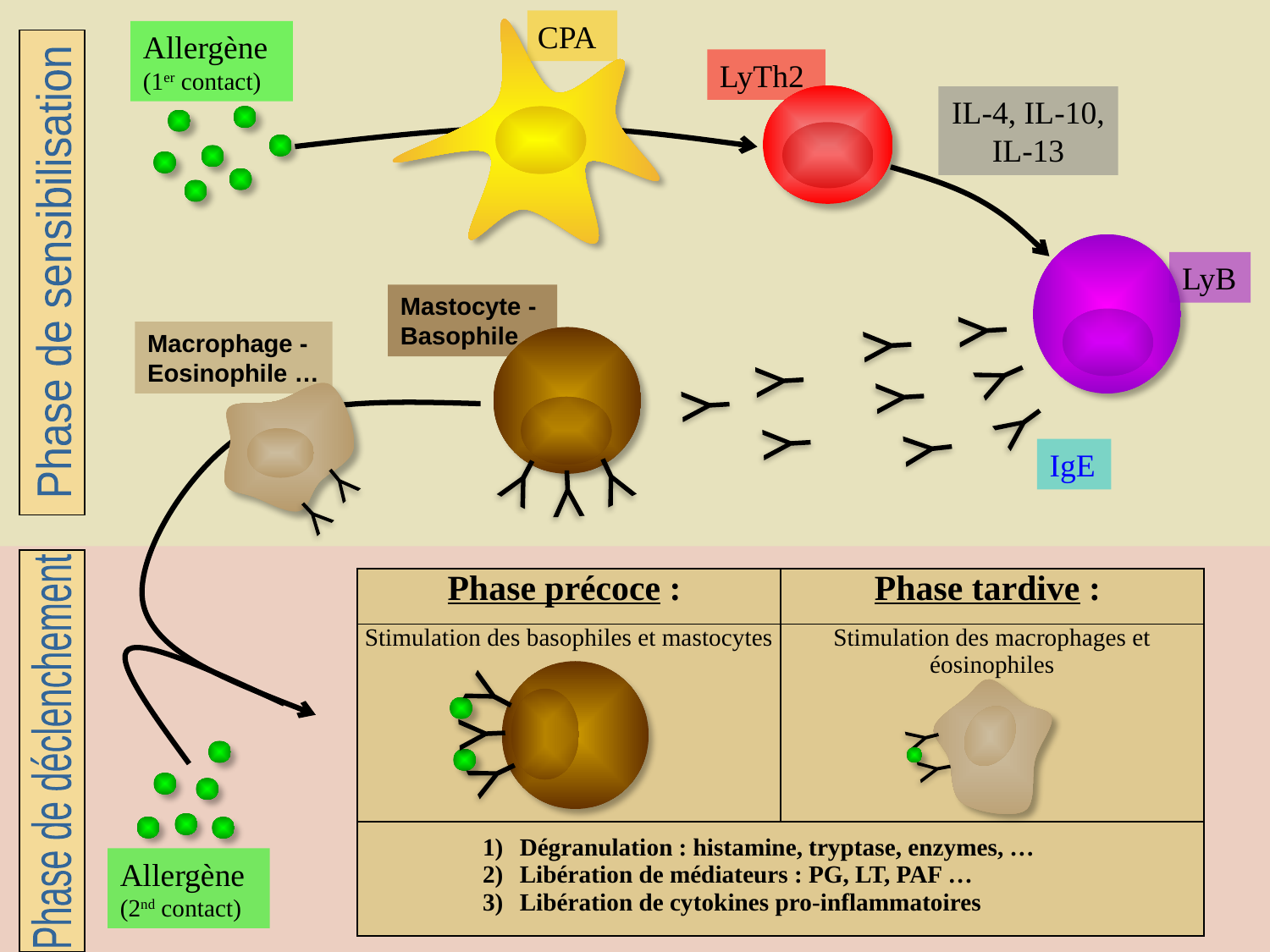

CPA

Allergène (1er contact)

LyTh2

IL-4, IL-10, IL-13

LyB
Phase de sensibilisation
Mastocyte - Basophile
Y

Macrophage - Eosinophile …
Y

Y
Y
Y

Y
Y
Y

Y
Y
Y
IgE
Y
Y
Y

Phase de déclenchement
| Phase précoce : | Phase tardive : |
| --- | --- |
| Stimulation des basophiles et mastocytes | Stimulation des macrophages et éosinophiles |
| Dégranulation : histamine, tryptase, enzymes, … Libération de médiateurs : PG, LT, PAF … Libération de cytokines pro-inflammatoires |  |

Y

Y

Y

Y

Y

Allergène (2nd contact)